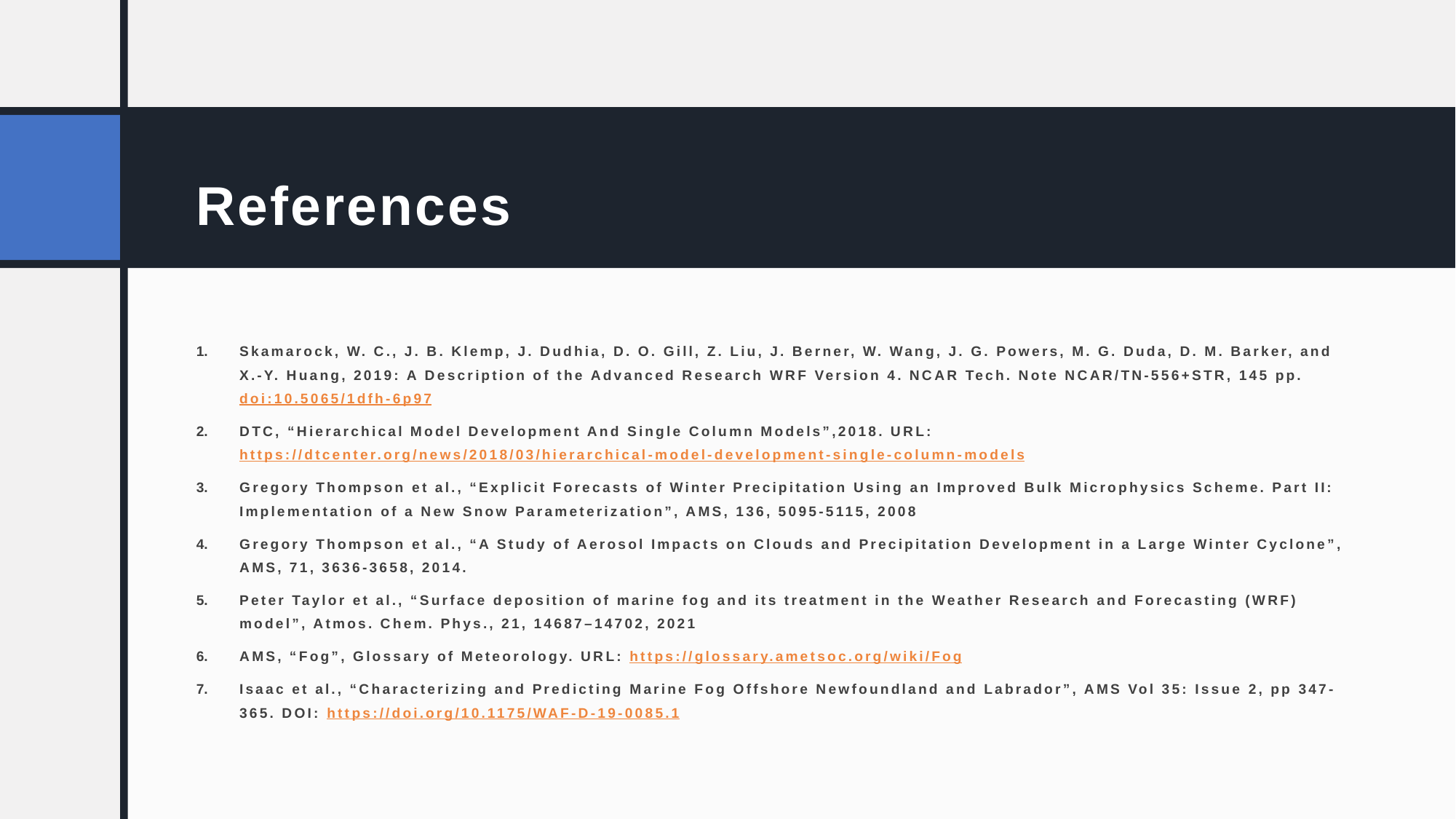

# References

Skamarock, W. C., J. B. Klemp, J. Dudhia, D. O. Gill, Z. Liu, J. Berner, W. Wang, J. G. Powers, M. G. Duda, D. M. Barker, and X.-Y. Huang, 2019: A Description of the Advanced Research WRF Version 4. NCAR Tech. Note NCAR/TN-556+STR, 145 pp. doi:10.5065/1dfh-6p97
DTC, “Hierarchical Model Development And Single Column Models”,2018. URL: https://dtcenter.org/news/2018/03/hierarchical-model-development-single-column-models
Gregory Thompson et al., “Explicit Forecasts of Winter Precipitation Using an Improved Bulk Microphysics Scheme. Part II: Implementation of a New Snow Parameterization”, AMS, 136, 5095-5115, 2008
Gregory Thompson et al., “A Study of Aerosol Impacts on Clouds and Precipitation Development in a Large Winter Cyclone”, AMS, 71, 3636-3658, 2014.
Peter Taylor et al., “Surface deposition of marine fog and its treatment in the Weather Research and Forecasting (WRF) model”, Atmos. Chem. Phys., 21, 14687–14702, 2021
AMS, “Fog”, Glossary of Meteorology. URL: https://glossary.ametsoc.org/wiki/Fog
Isaac et al., “Characterizing and Predicting Marine Fog Offshore Newfoundland and Labrador”, AMS Vol 35: Issue 2, pp 347-365. DOI: https://doi.org/10.1175/WAF-D-19-0085.1